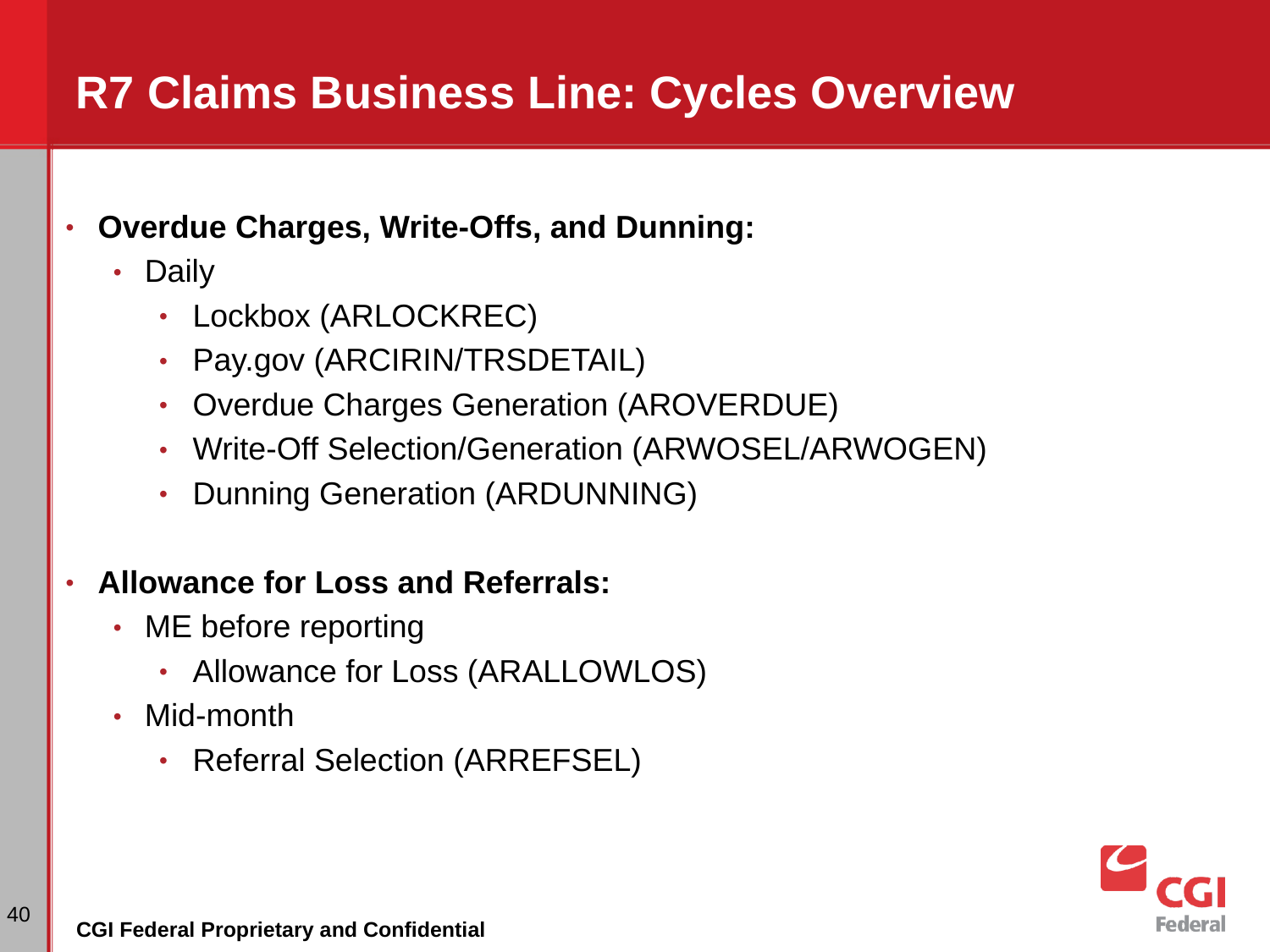

# R7 Claims Business Line: Cycles Overview

Overdue Charges, Write-Offs, and Dunning:
Daily
Lockbox (ARLOCKREC)
Pay.gov (ARCIRIN/TRSDETAIL)
Overdue Charges Generation (AROVERDUE)
Write-Off Selection/Generation (ARWOSEL/ARWOGEN)
Dunning Generation (ARDUNNING)

Allowance for Loss and Referrals:
ME before reporting
Allowance for Loss (ARALLOWLOS)
Mid-month
Referral Selection (ARREFSEL)

40
CGI Federal Proprietary and Confidential